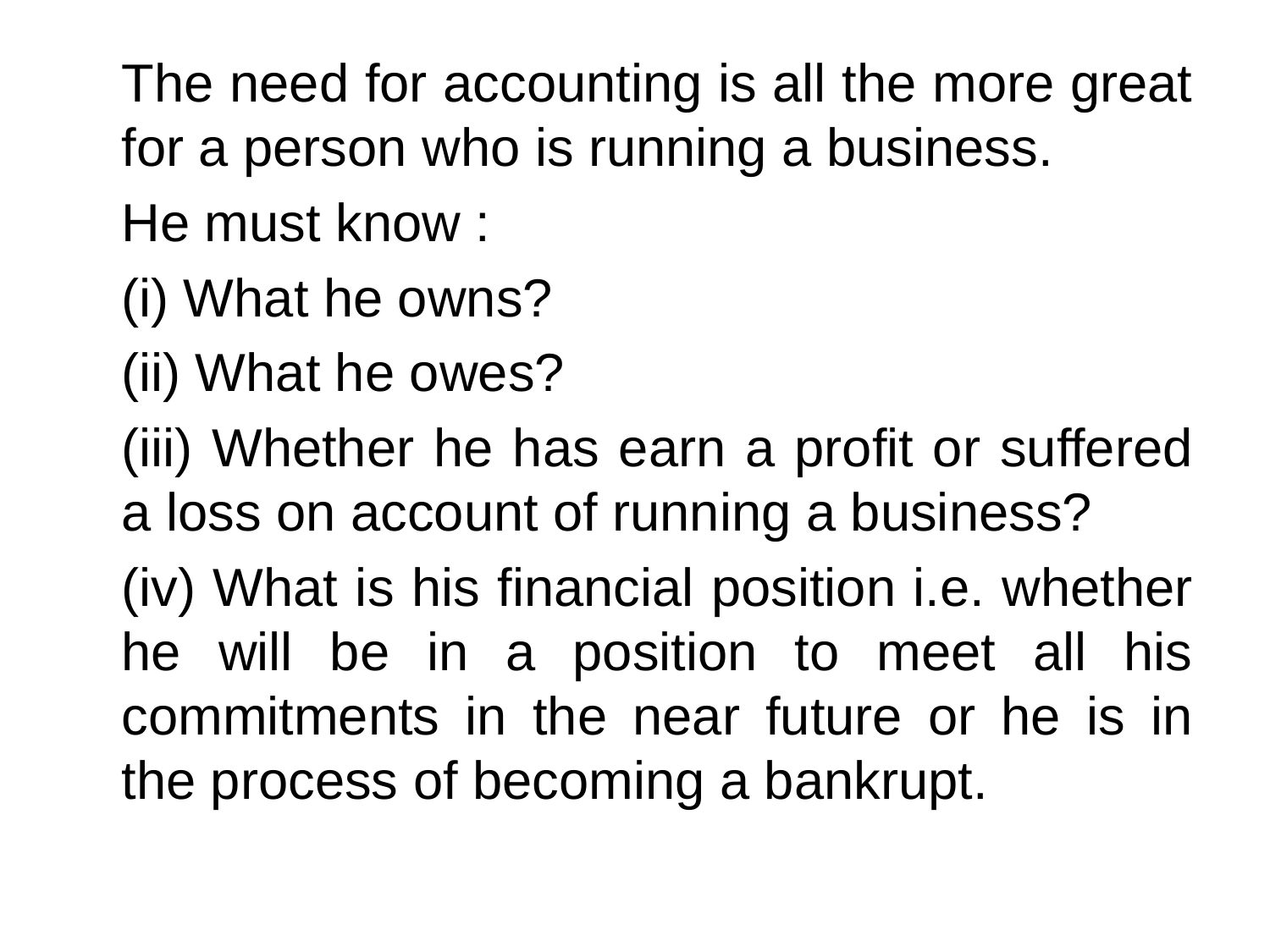

The need for accounting is all the more great for a person who is running a business.
	He must know :
	(i) What he owns?
	(ii) What he owes?
	(iii) Whether he has earn a profit or suffered a loss on account of running a business?
	(iv) What is his financial position i.e. whether he will be in a position to meet all his commitments in the near future or he is in the process of becoming a bankrupt.